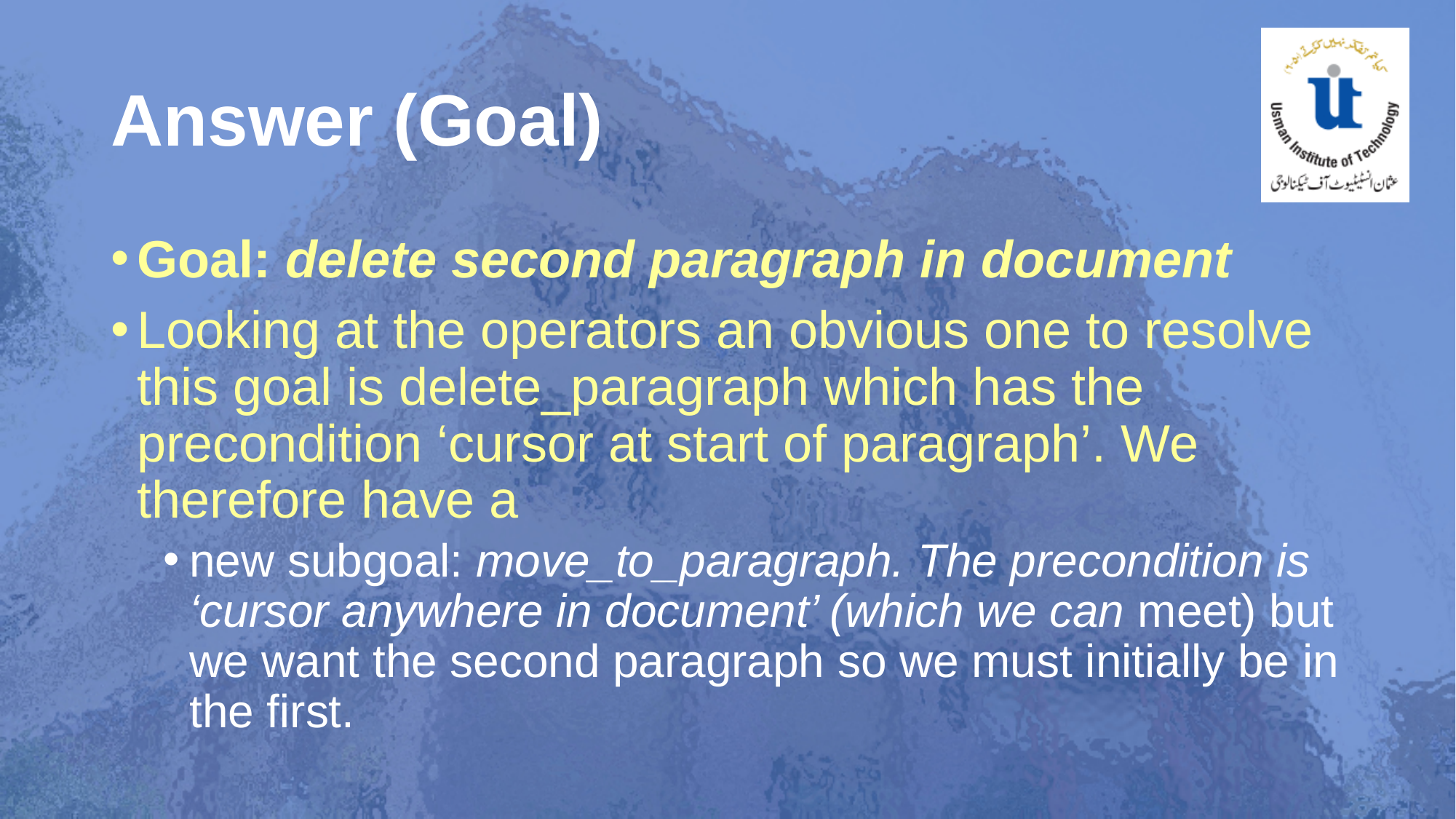

# Answer (Goal)
Goal: delete second paragraph in document
Looking at the operators an obvious one to resolve this goal is delete_paragraph which has the precondition ‘cursor at start of paragraph’. We therefore have a
new subgoal: move_to_paragraph. The precondition is ‘cursor anywhere in document’ (which we can meet) but we want the second paragraph so we must initially be in the ﬁrst.